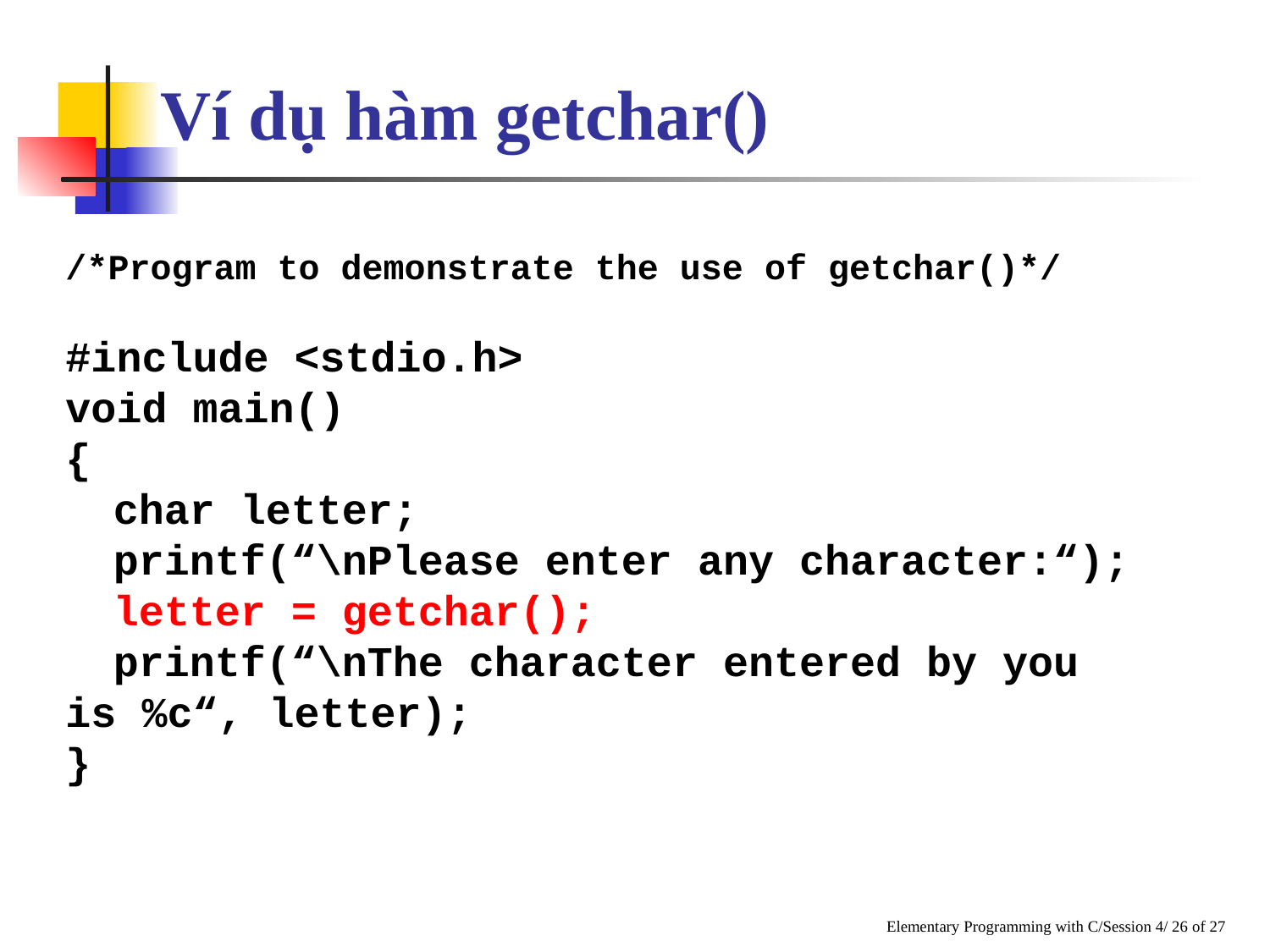

# Ví dụ hàm getchar()
/*Program to demonstrate the use of getchar()*/

#include <stdio.h>
void main()
{
	char letter;
	printf(“\nPlease enter any character:“);
	letter = getchar();
	printf(“\nThe character entered by you
is %c“, letter);
}
Elementary Programming with C/Session 4/ 26 of 27